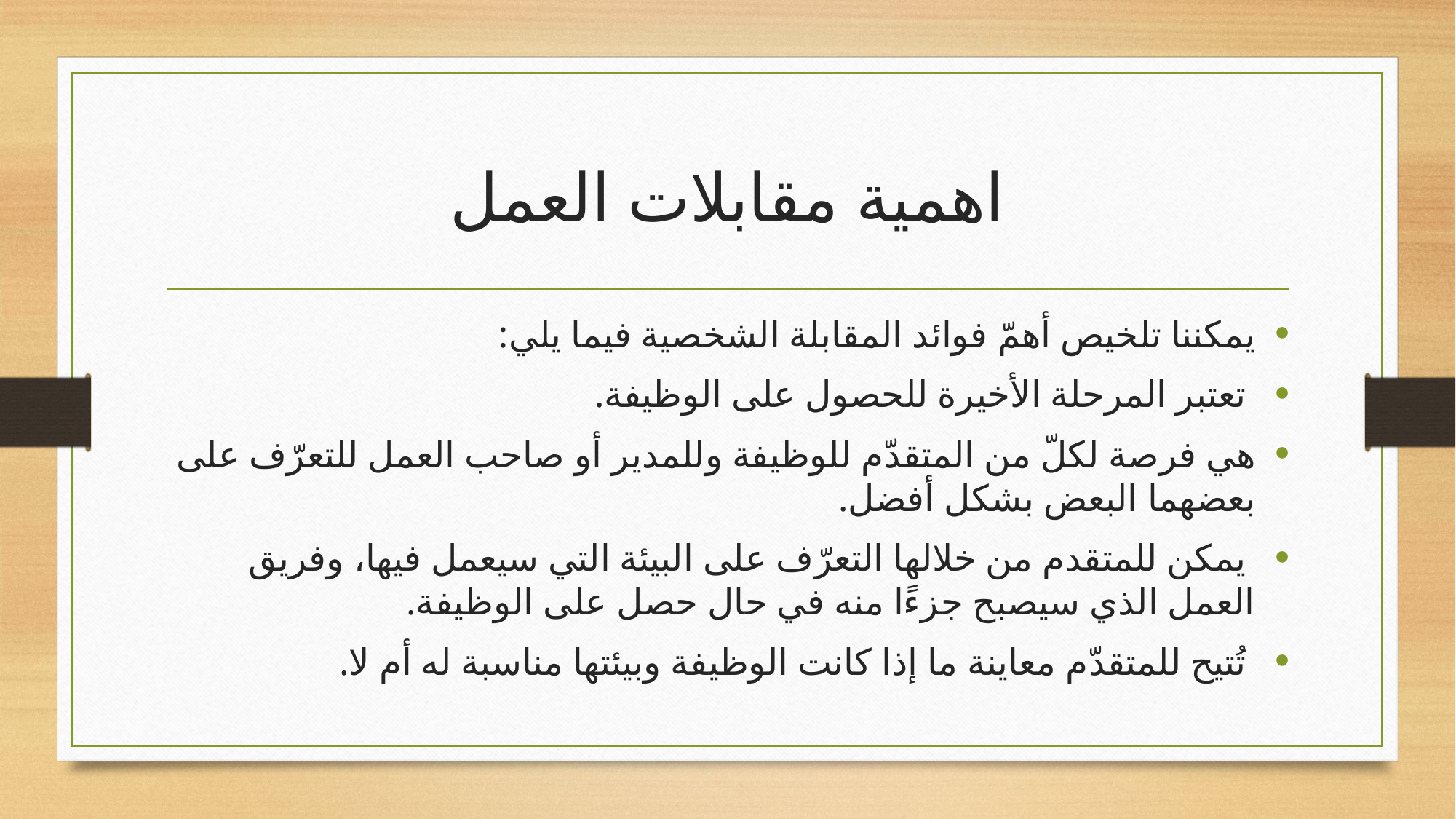

# اهمية مقابلات العمل
يمكننا تلخيص أهمّ فوائد المقابلة الشخصية فيما يلي:
 تعتبر المرحلة الأخيرة للحصول على الوظيفة.
هي فرصة لكلّ من المتقدّم للوظيفة وللمدير أو صاحب العمل للتعرّف على بعضهما البعض بشكل أفضل.
 يمكن للمتقدم من خلالها التعرّف على البيئة التي سيعمل فيها، وفريق العمل الذي سيصبح جزءًا منه في حال حصل على الوظيفة.
 تُتيح للمتقدّم معاينة ما إذا كانت الوظيفة وبيئتها مناسبة له أم لا.